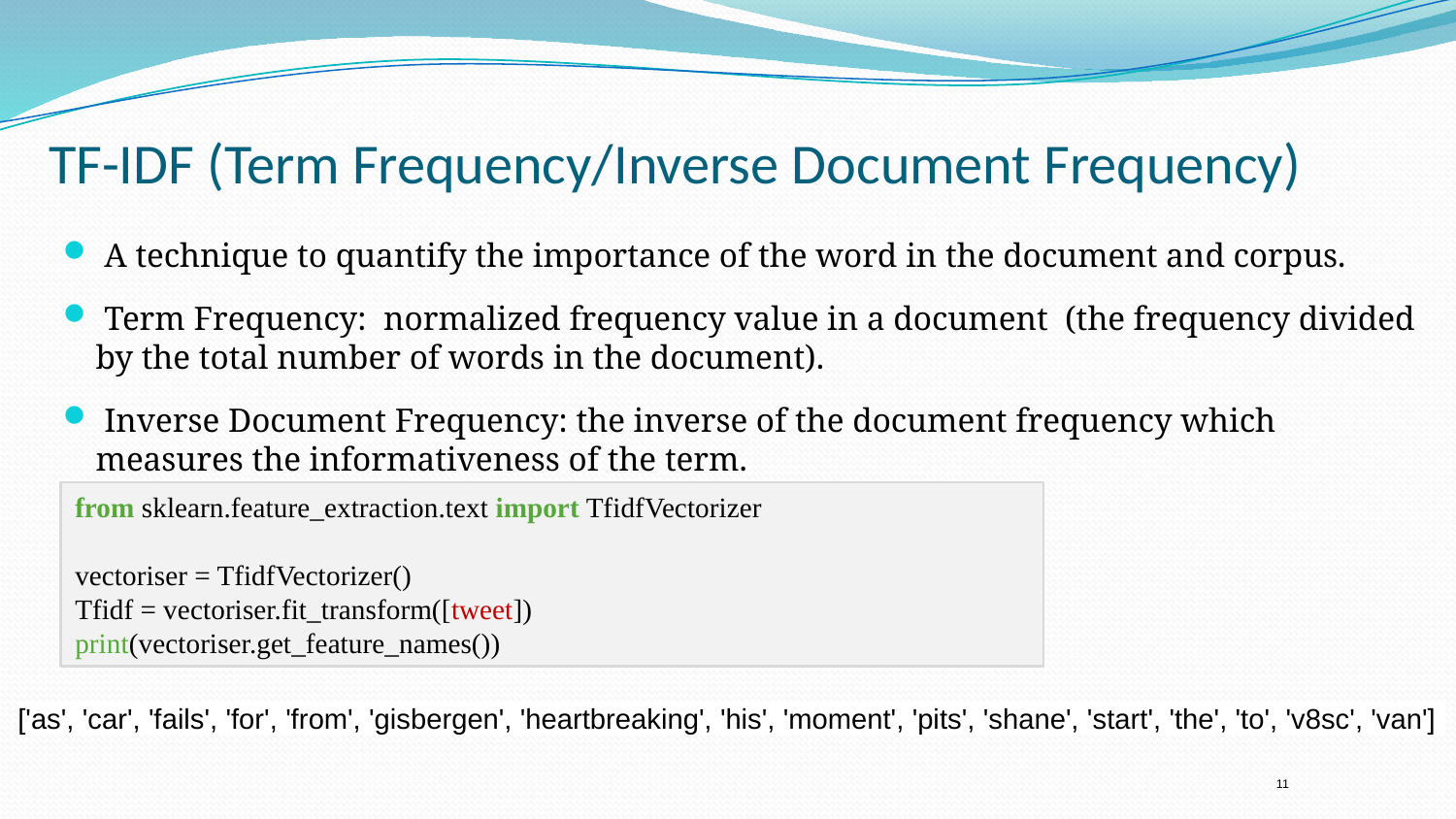

# TF-IDF (Term Frequency/Inverse Document Frequency)
 A technique to quantify the importance of the word in the document and corpus.
 Term Frequency:  normalized frequency value in a document  (the frequency divided by the total number of words in the document).
 Inverse Document Frequency: the inverse of the document frequency which measures the informativeness of the term.
from sklearn.feature_extraction.text import TfidfVectorizer

vectoriser = TfidfVectorizer()
Tfidf = vectoriser.fit_transform([tweet])
print(vectoriser.get_feature_names())
['as', 'car', 'fails', 'for', 'from', 'gisbergen', 'heartbreaking', 'his', 'moment', 'pits', 'shane', 'start', 'the', 'to', 'v8sc', 'van']
11